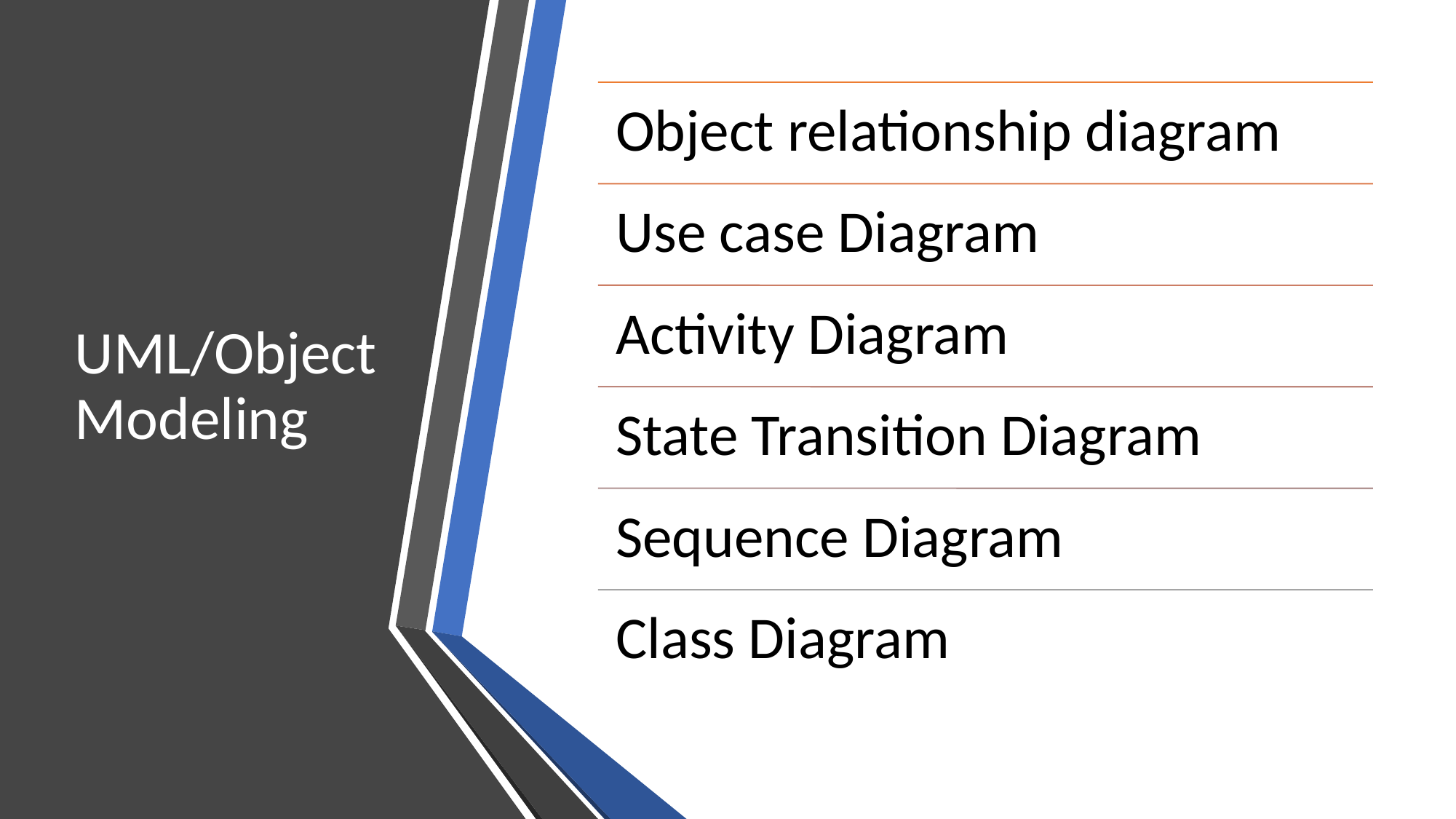

# UML/Object Modeling
Object relationship diagram
Use case Diagram
Activity Diagram
State Transition Diagram
Sequence Diagram
Class Diagram